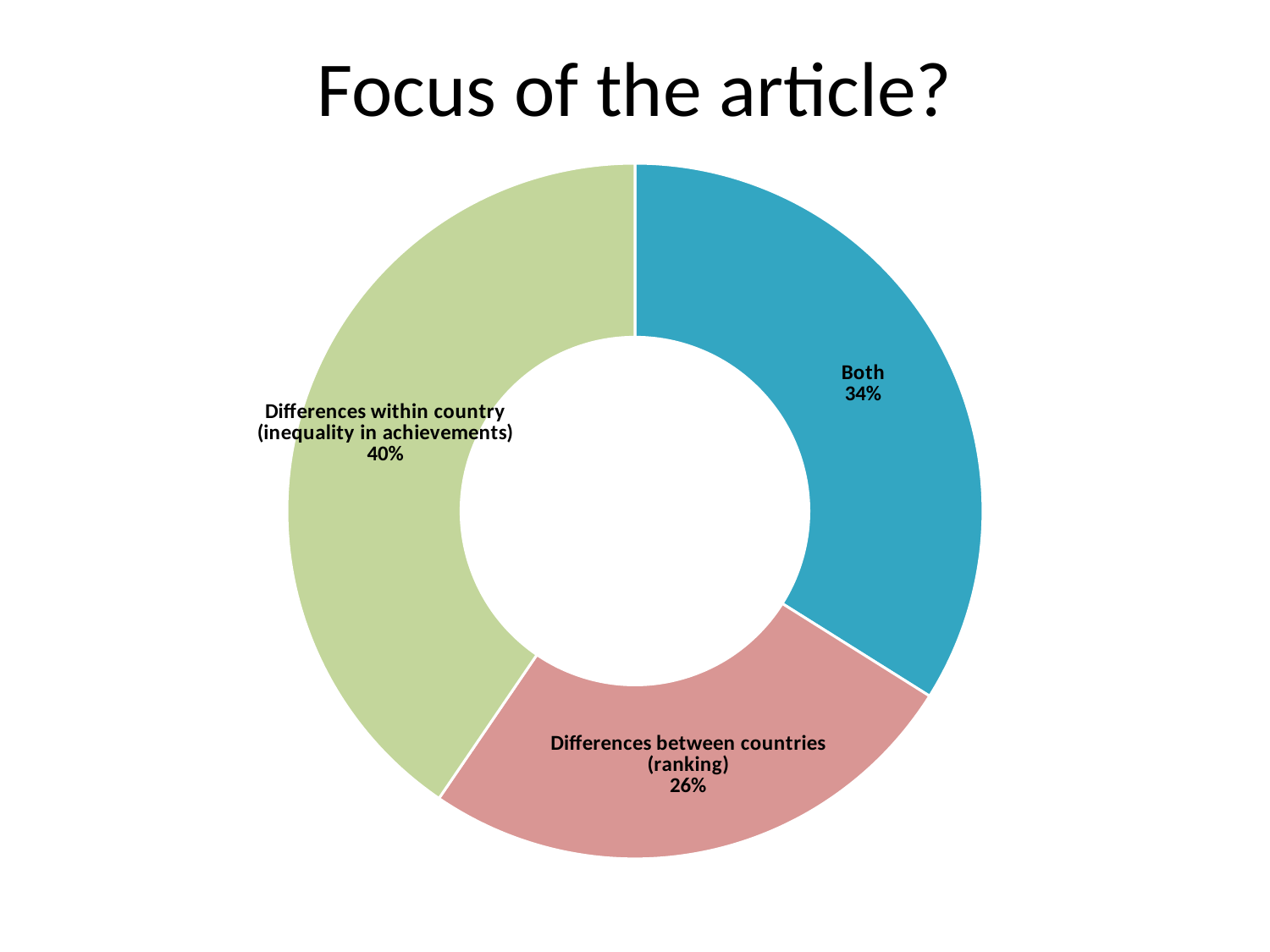

### Chart

| Category |  |
|---|---|
| Both | 0.339286 |
| Differences between countries (ranking) | 0.255952 |
| Differences within country (inequality in achievements) | 0.404762 |
# Focus of the article?